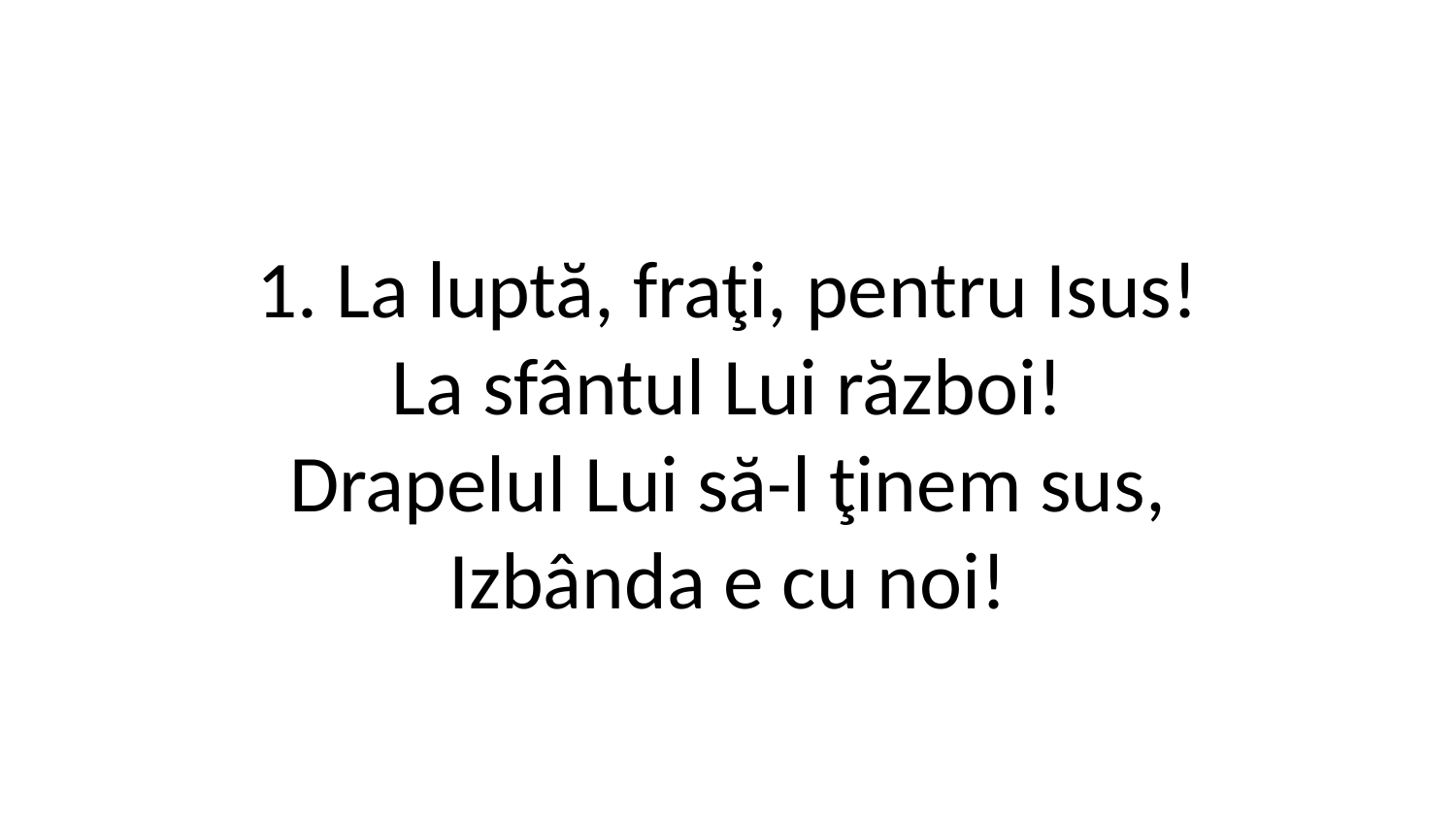

1. La luptă, fraţi, pentru Isus!
La sfântul Lui război!
Drapelul Lui să-l ţinem sus,
Izbânda e cu noi!